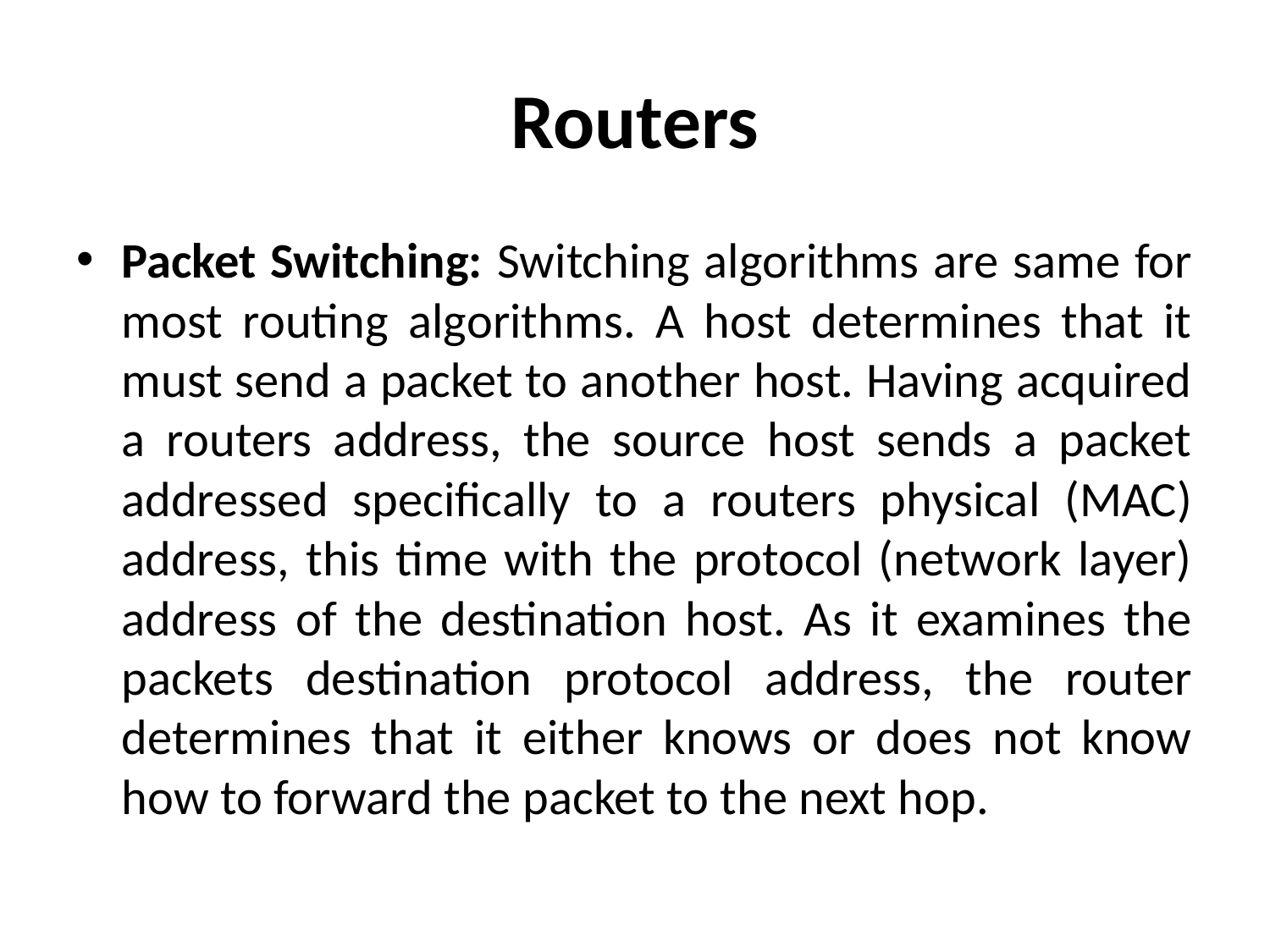

# Routers
Packet Switching: Switching algorithms are same for most routing algorithms. A host determines that it must send a packet to another host. Having acquired a routers address, the source host sends a packet addressed specifically to a routers physical (MAC) address, this time with the protocol (network layer) address of the destination host. As it examines the packets destination protocol address, the router determines that it either knows or does not know how to forward the packet to the next hop.